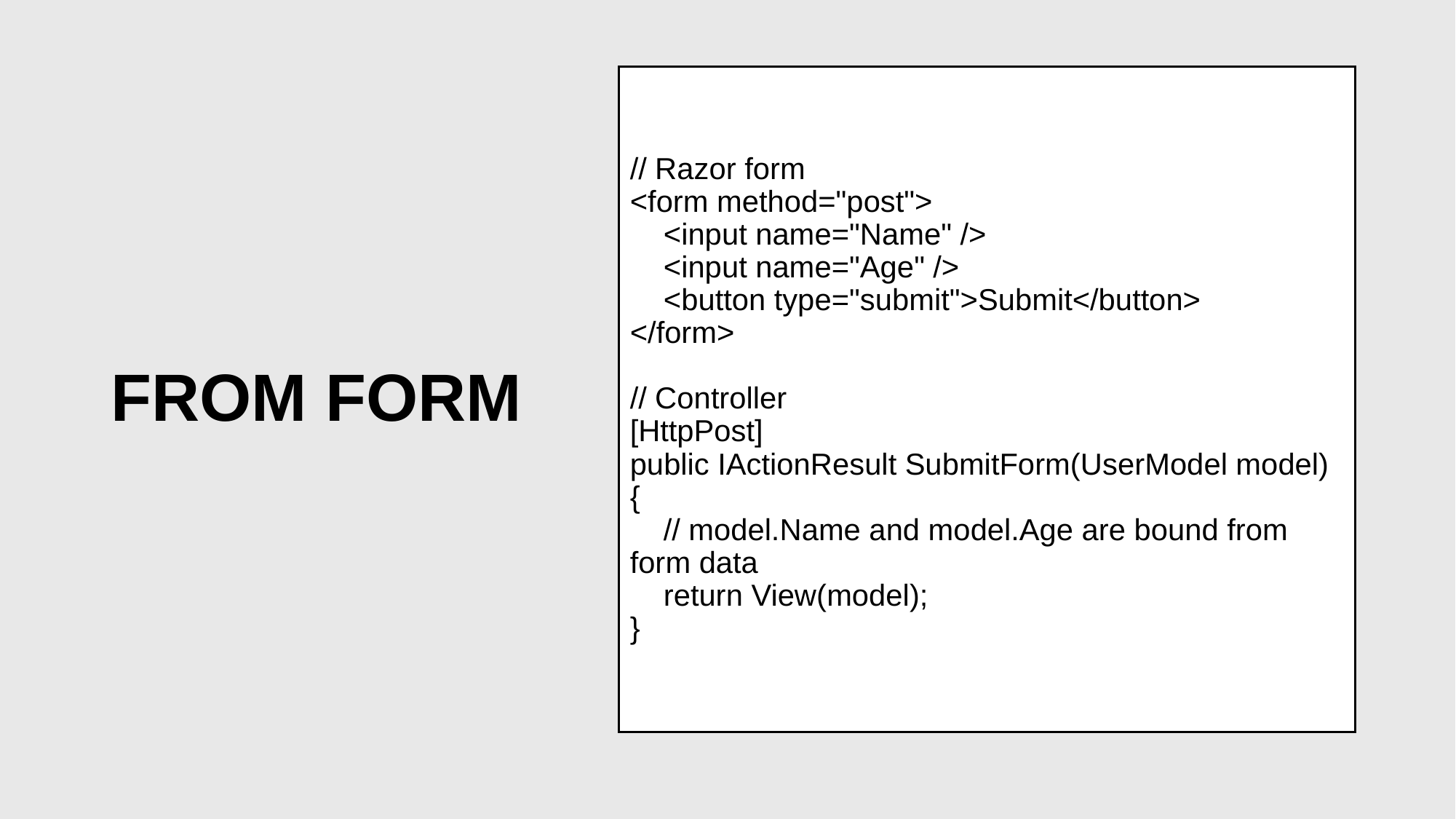

# FROM FORM
// Razor form
<form method="post">
    <input name="Name" />
    <input name="Age" />
    <button type="submit">Submit</button>
</form>

// Controller
[HttpPost]
public IActionResult SubmitForm(UserModel model)
{
    // model.Name and model.Age are bound from form data
    return View(model);
}